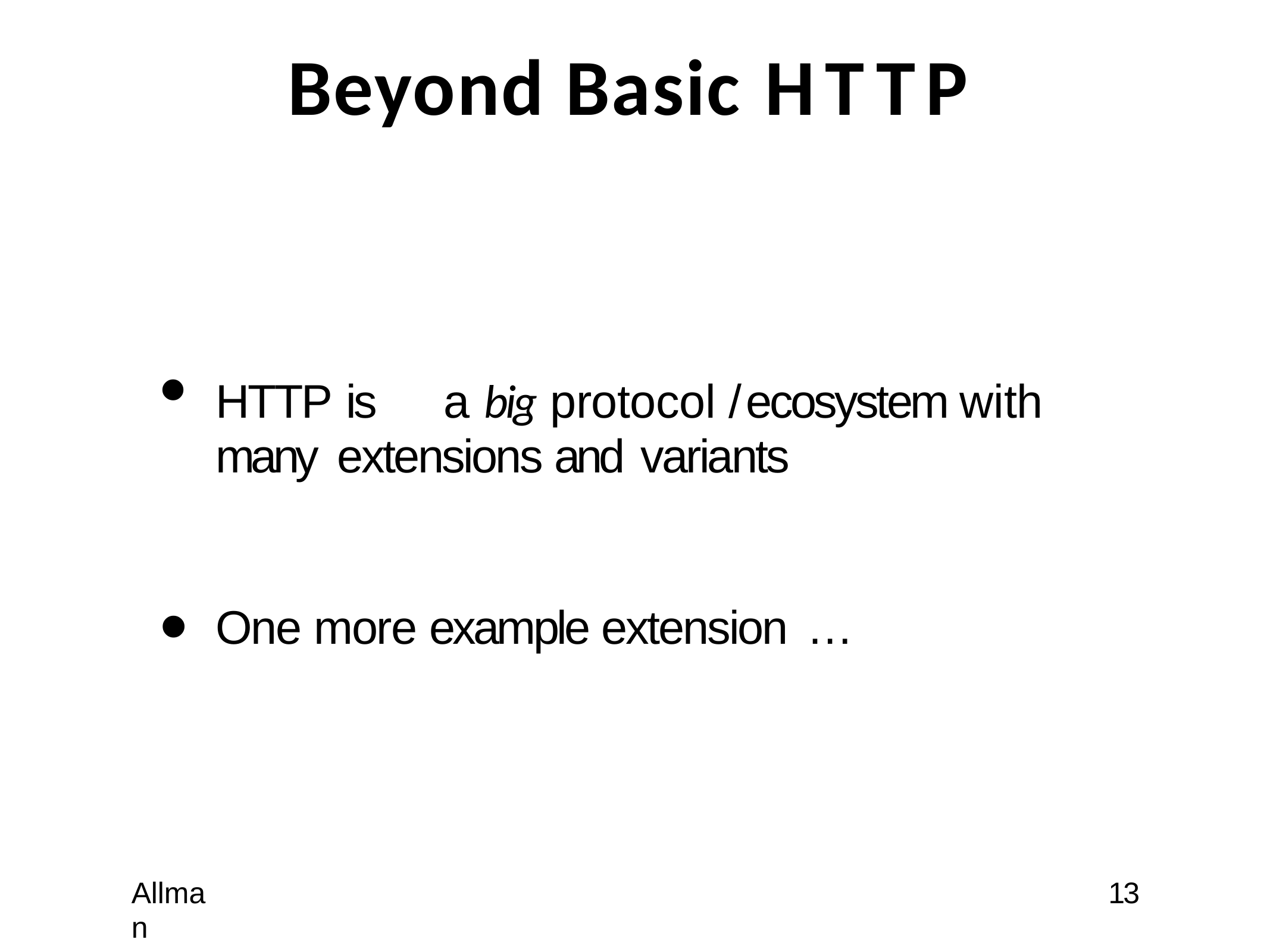

# Beyond Basic HTTP
HTTP is	a  big protocol /	ecosystem with many  extensions and variants

One more example extension …
Allman
13